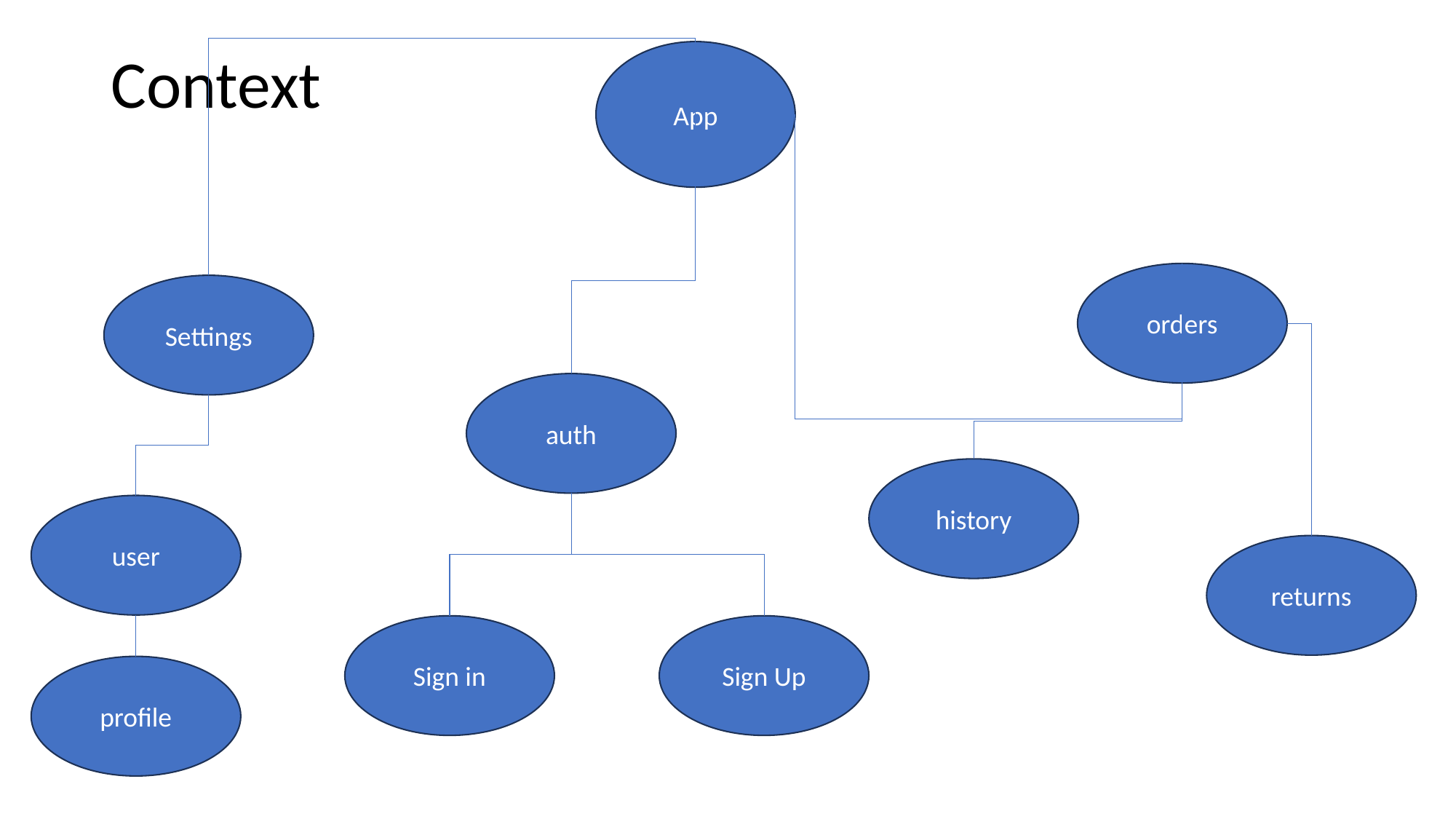

App
# Context
orders
Settings
auth
history
user
returns
Sign in
Sign Up
profile